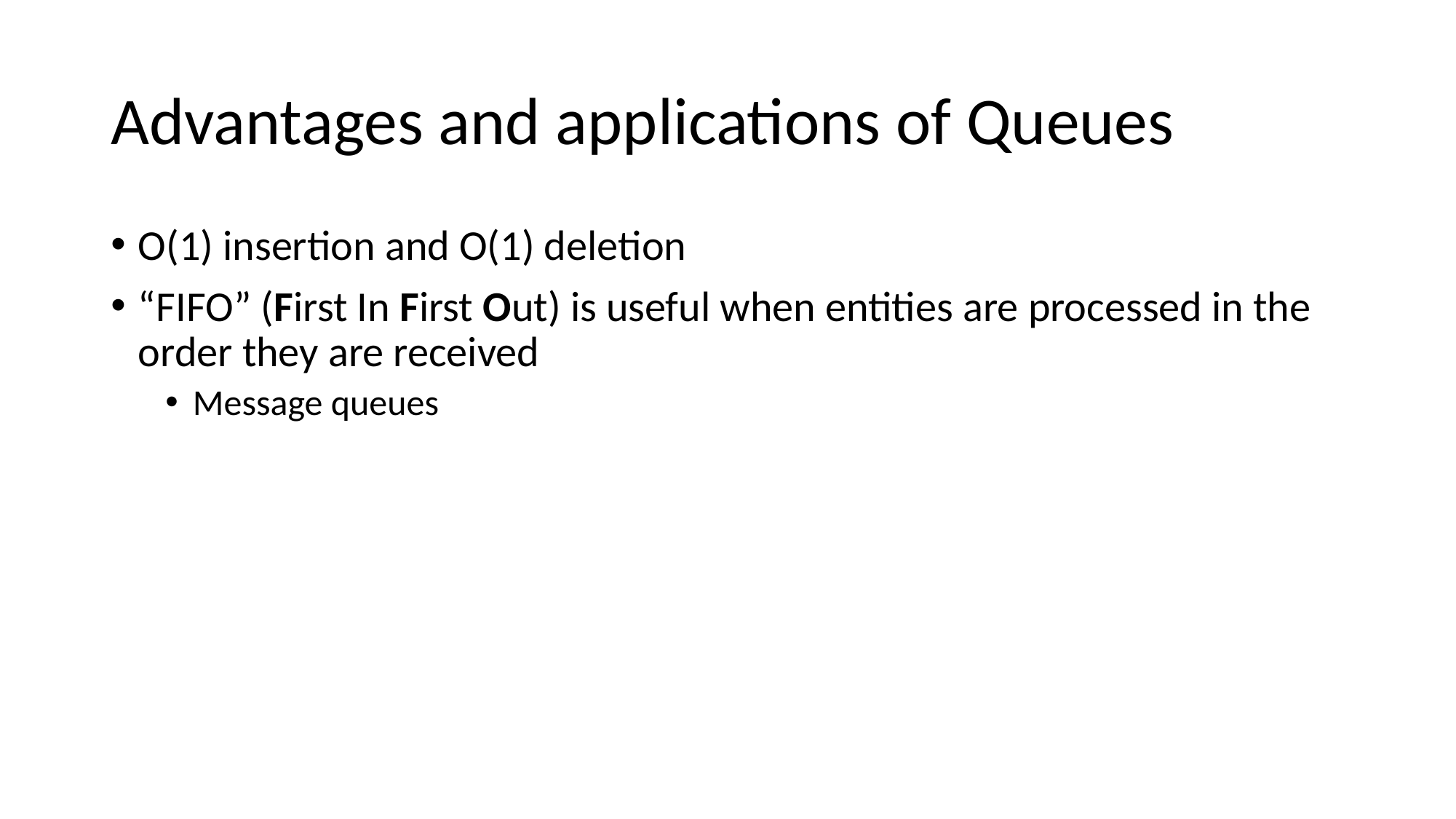

# Advantages and applications of Queues
O(1) insertion and O(1) deletion
“FIFO” (First In First Out) is useful when entities are processed in the order they are received
Message queues